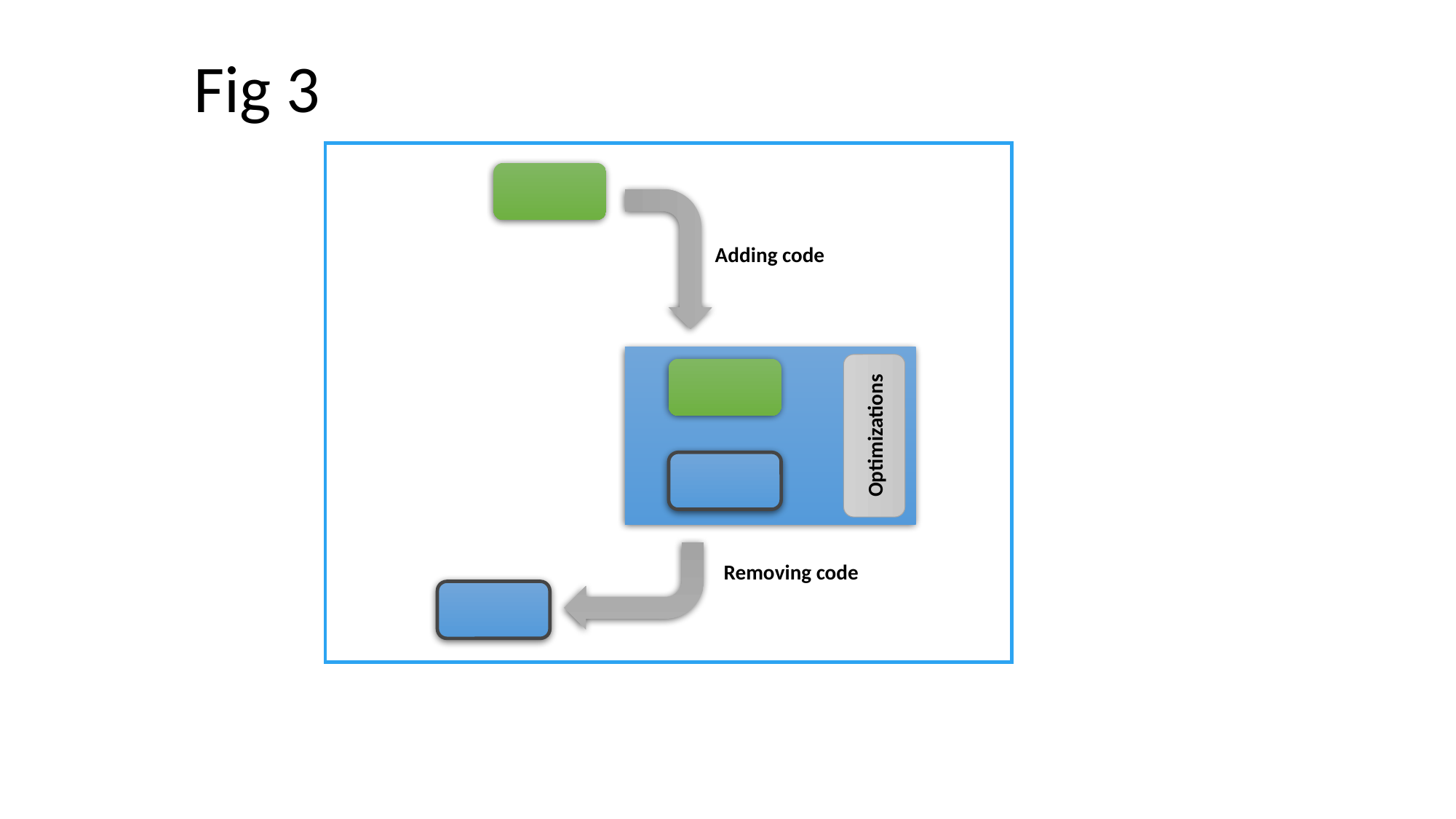

# Fig 3

Adding code

Optimizations

Removing code